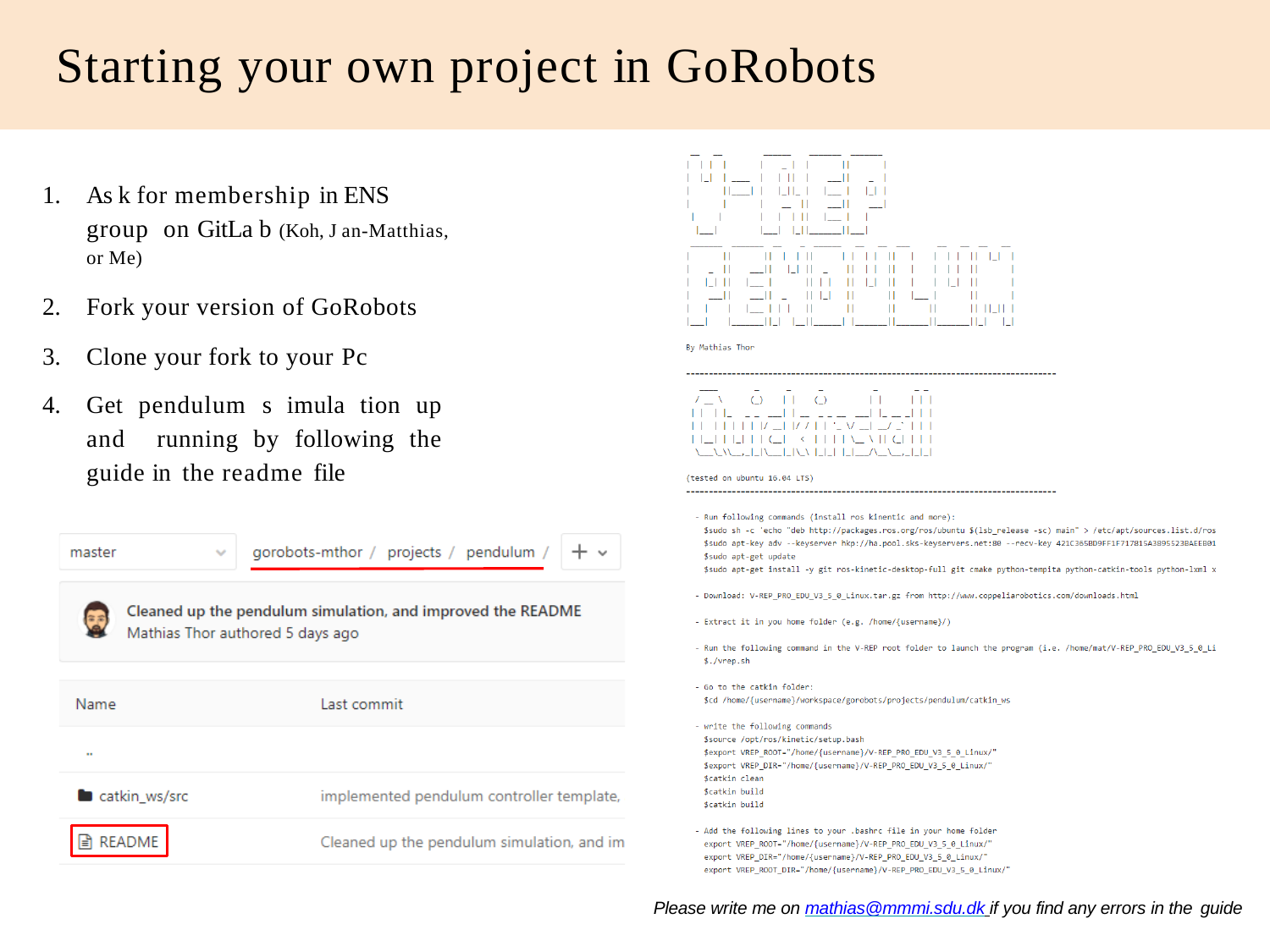

# Starting your own project in GoRobots

As k for membership in ENS group  on GitLa b (Koh, J an-Matthias, or Me)
Fork your version of GoRobots
Clone your fork to your Pc
Get pendulum s imula tion up and  running by following the guide in  the readme file

Please write me on mathias@mmmi.sdu.dk if you find any errors in the guide